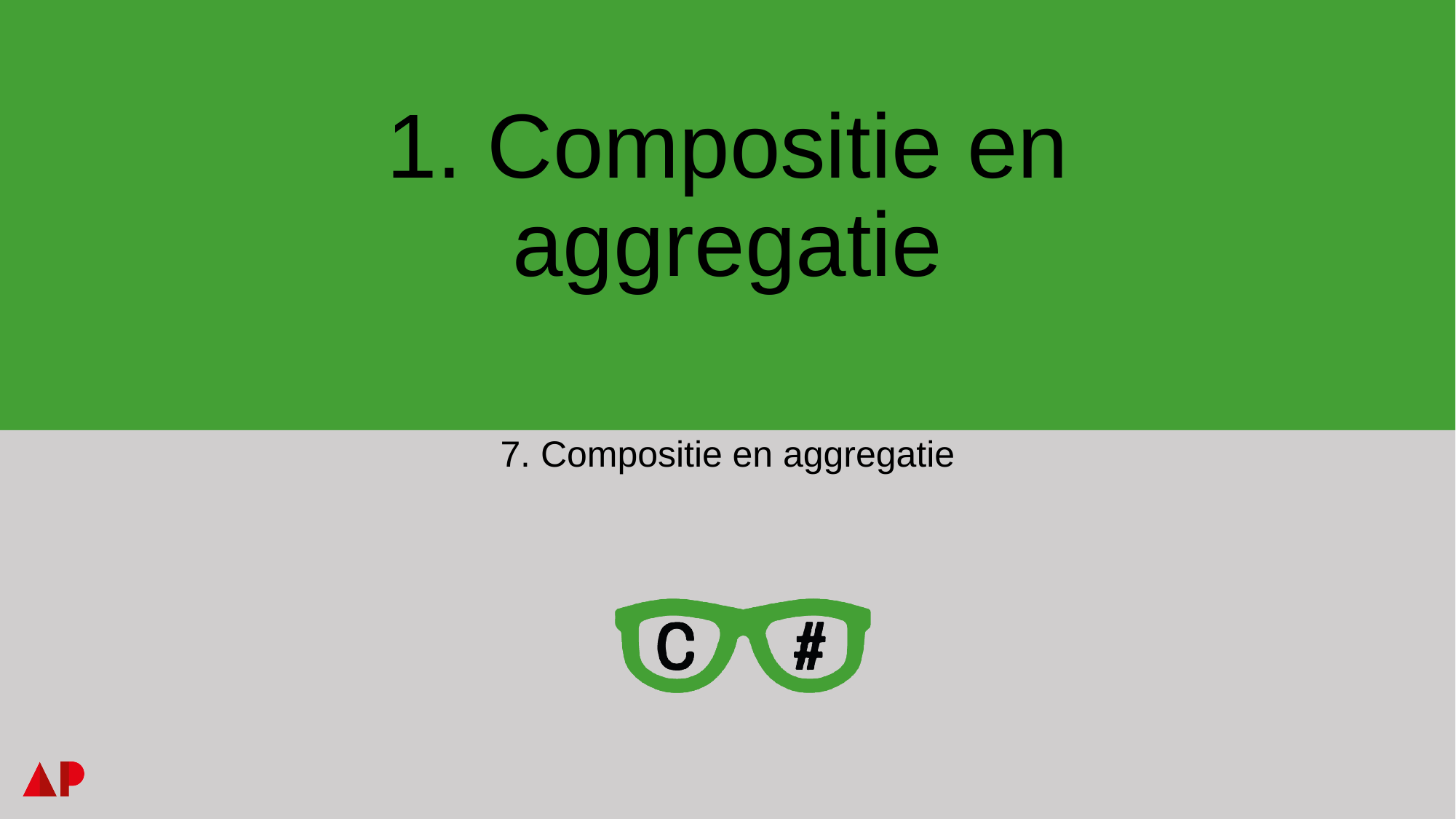

# 1. Compositie en aggregatie
7. Compositie en aggregatie